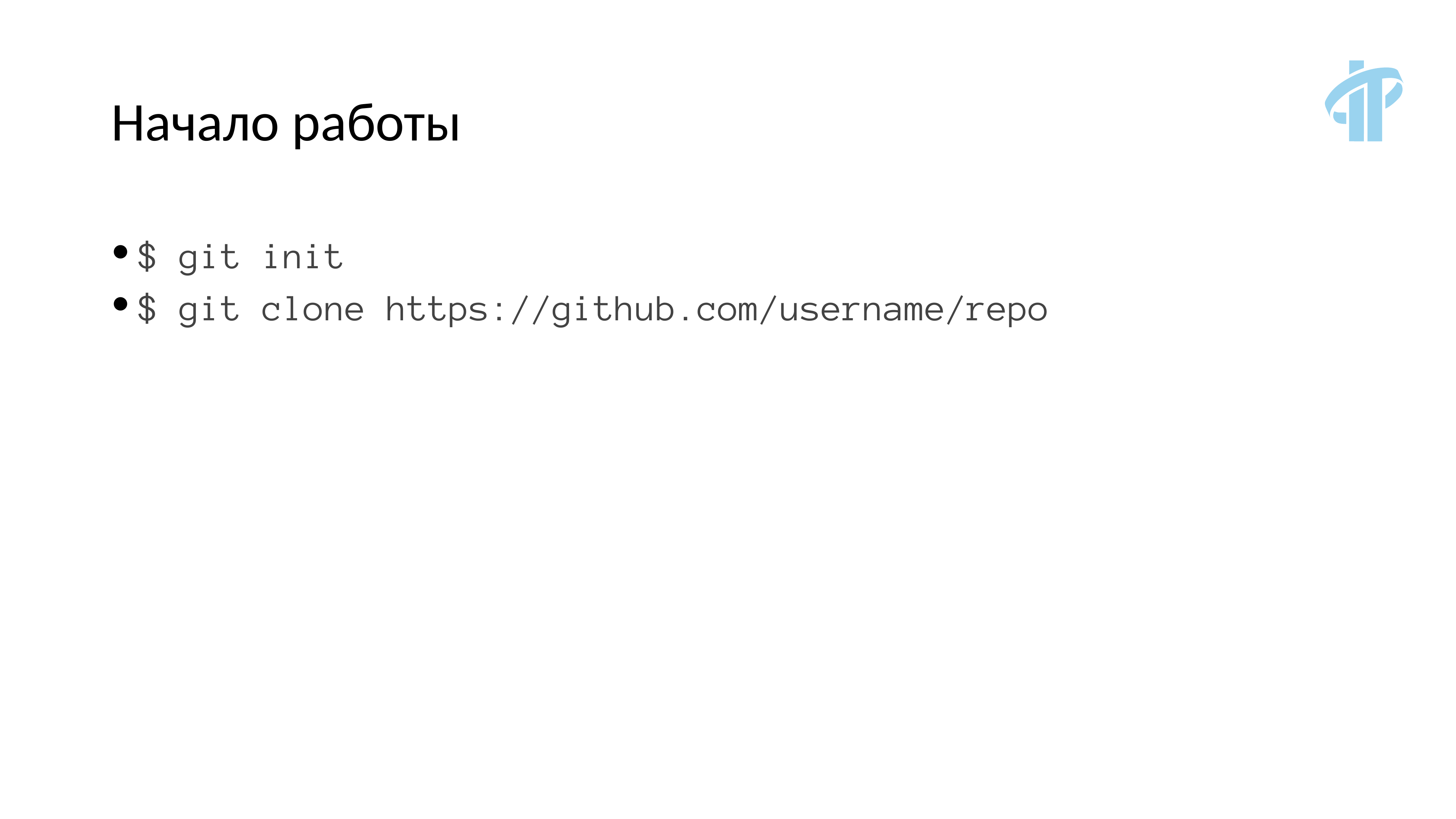

# Начало работы
$ git init
$ git clone https://github.com/username/repo